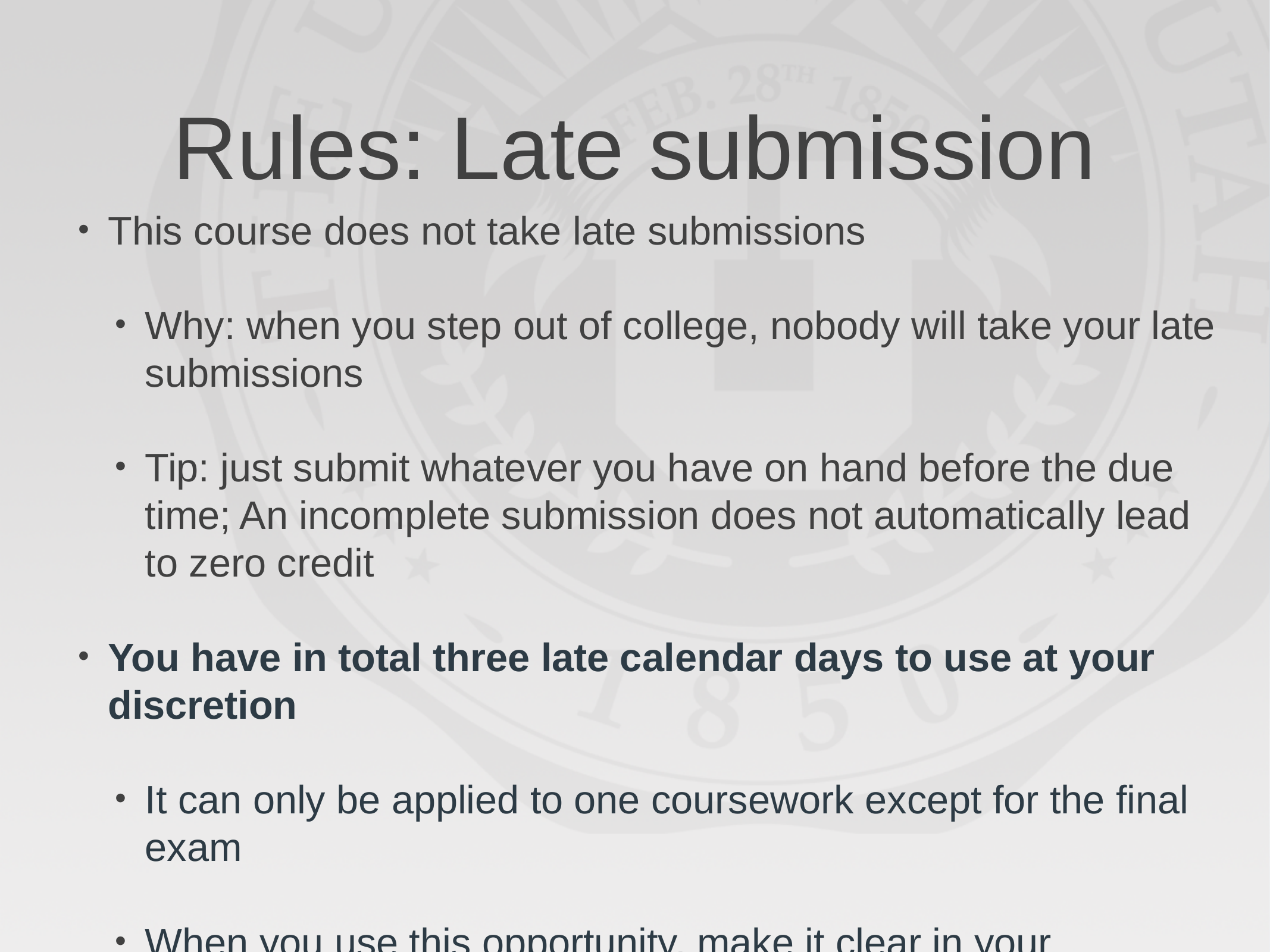

# Rules: Late submission
This course does not take late submissions
Why: when you step out of college, nobody will take your late submissions
Tip: just submit whatever you have on hand before the due time; An incomplete submission does not automatically lead to zero credit
You have in total three late calendar days to use at your discretion
It can only be applied to one coursework except for the final exam
When you use this opportunity, make it clear in your submission